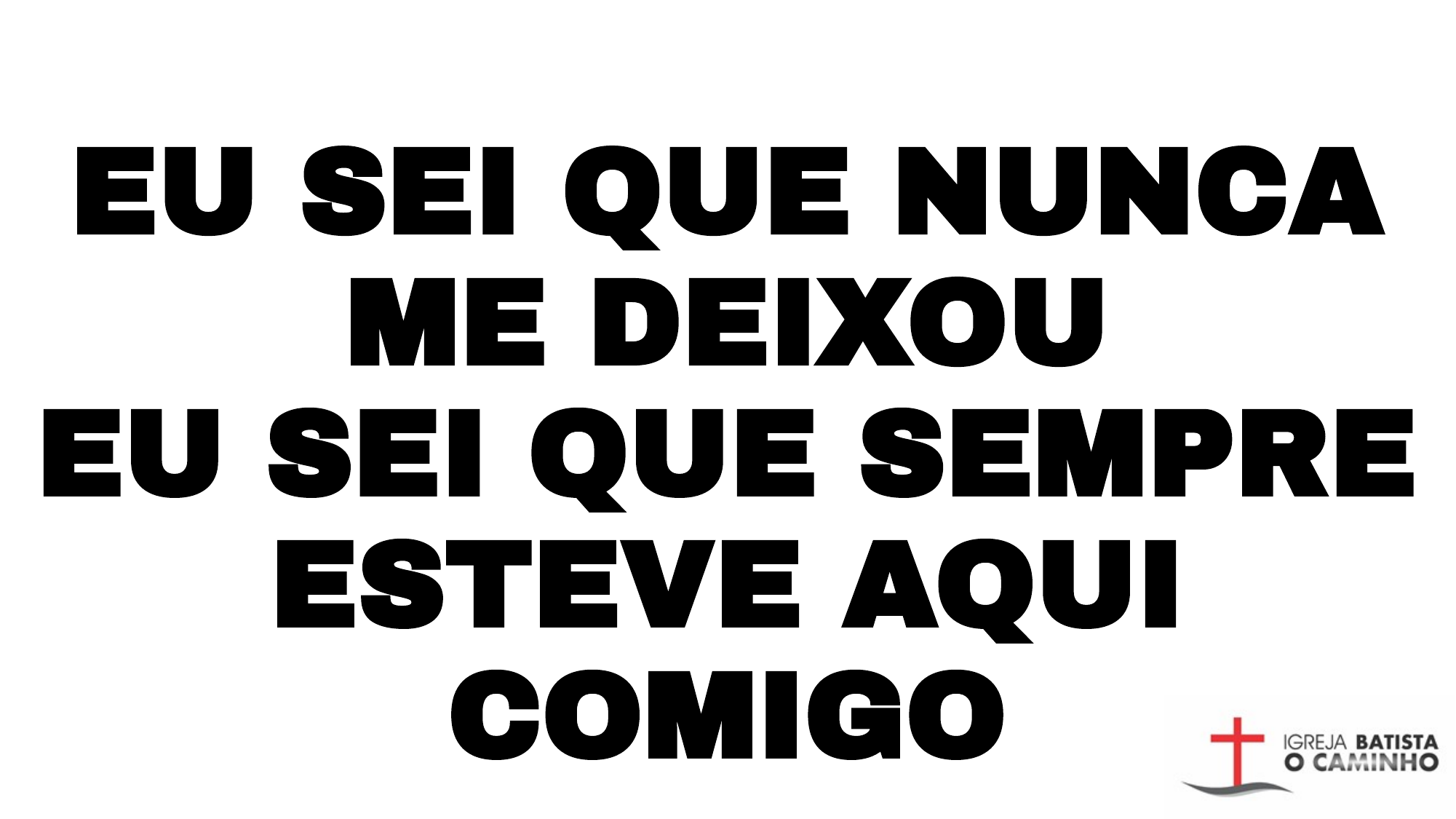

# EU SEI QUE NUNCA ME DEIXOU EU SEI QUE SEMPRE ESTEVE AQUI COMIGO